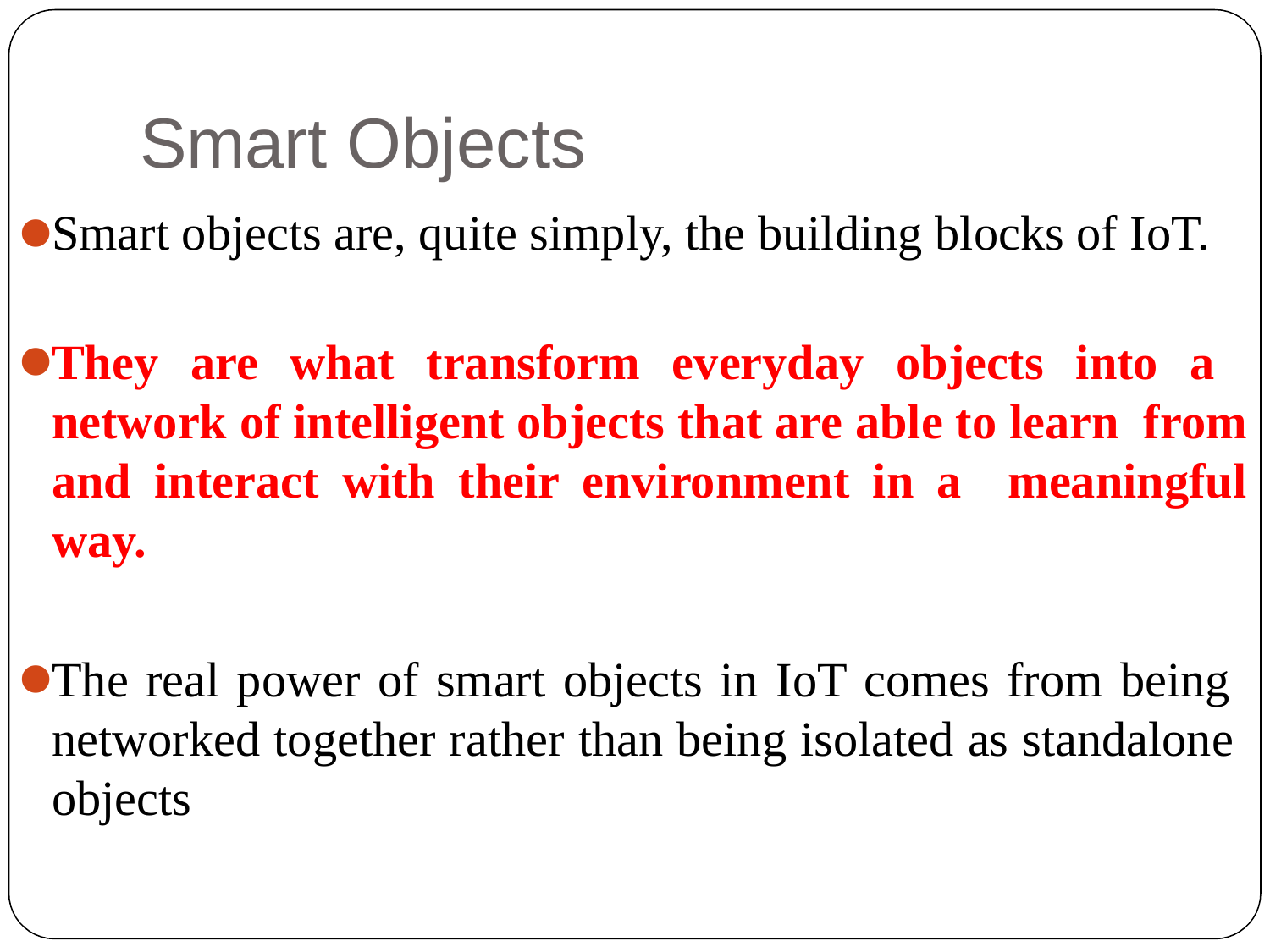

# Smart Objects
Smart objects are, quite simply, the building blocks of IoT.

They are what transform everyday objects into a  network of intelligent objects that are able to learn  from and interact with their environment in a  meaningful way.

The real power of smart objects in IoT comes from being  networked together rather than being isolated as standalone  objects